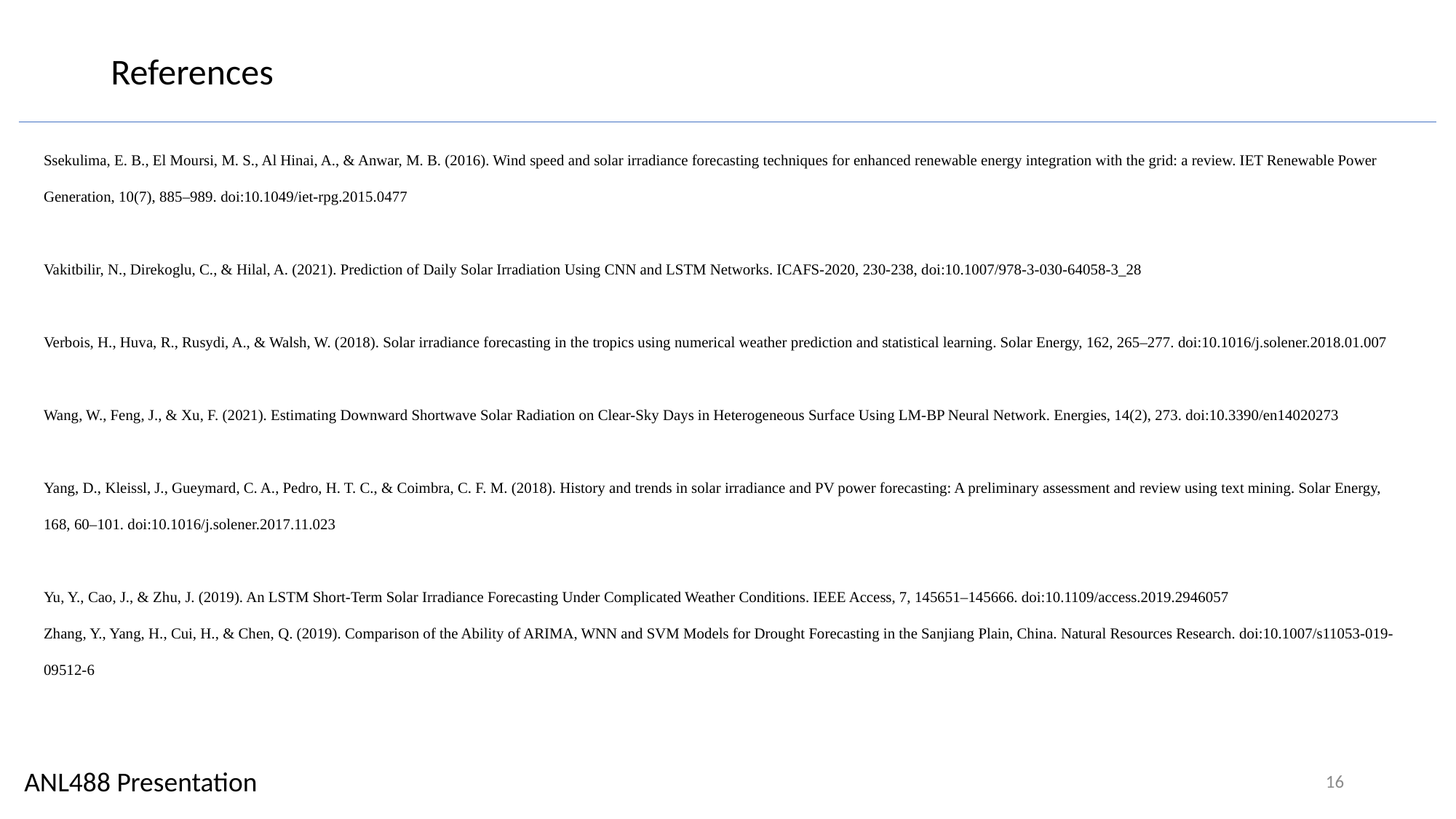

References

Ssekulima, E. B., El Moursi, M. S., Al Hinai, A., & Anwar, M. B. (2016). Wind speed and solar irradiance forecasting techniques for enhanced renewable energy integration with the grid: a review. IET Renewable Power Generation, 10(7), 885–989. doi:10.1049/iet-rpg.2015.0477

Vakitbilir, N., Direkoglu, C., & Hilal, A. (2021). Prediction of Daily Solar Irradiation Using CNN and LSTM Networks. ICAFS-2020, 230-238, doi:10.1007/978-3-030-64058-3_28

Verbois, H., Huva, R., Rusydi, A., & Walsh, W. (2018). Solar irradiance forecasting in the tropics using numerical weather prediction and statistical learning. Solar Energy, 162, 265–277. doi:10.1016/j.solener.2018.01.007

Wang, W., Feng, J., & Xu, F. (2021). Estimating Downward Shortwave Solar Radiation on Clear-Sky Days in Heterogeneous Surface Using LM-BP Neural Network. Energies, 14(2), 273. doi:10.3390/en14020273

Yang, D., Kleissl, J., Gueymard, C. A., Pedro, H. T. C., & Coimbra, C. F. M. (2018). History and trends in solar irradiance and PV power forecasting: A preliminary assessment and review using text mining. Solar Energy, 168, 60–101. doi:10.1016/j.solener.2017.11.023

Yu, Y., Cao, J., & Zhu, J. (2019). An LSTM Short-Term Solar Irradiance Forecasting Under Complicated Weather Conditions. IEEE Access, 7, 145651–145666. doi:10.1109/access.2019.2946057
Zhang, Y., Yang, H., Cui, H., & Chen, Q. (2019). Comparison of the Ability of ARIMA, WNN and SVM Models for Drought Forecasting in the Sanjiang Plain, China. Natural Resources Research. doi:10.1007/s11053-019-09512-6

ANL488 Presentation
16